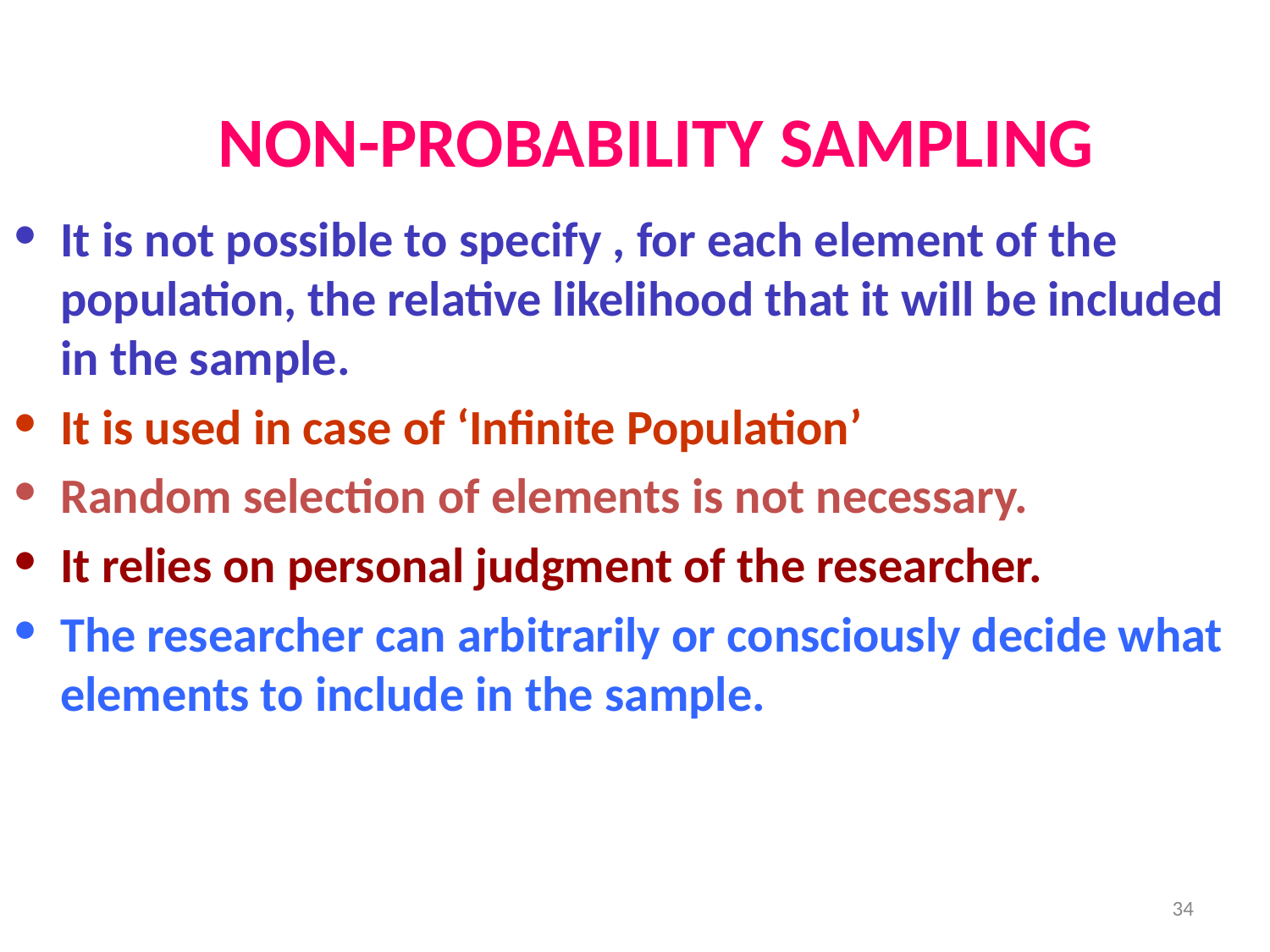

NON-PROBABILITY SAMPLING
It is not possible to specify , for each element of the population, the relative likelihood that it will be included in the sample.
It is used in case of ‘Infinite Population’
Random selection of elements is not necessary.
It relies on personal judgment of the researcher.
The researcher can arbitrarily or consciously decide what elements to include in the sample.

34